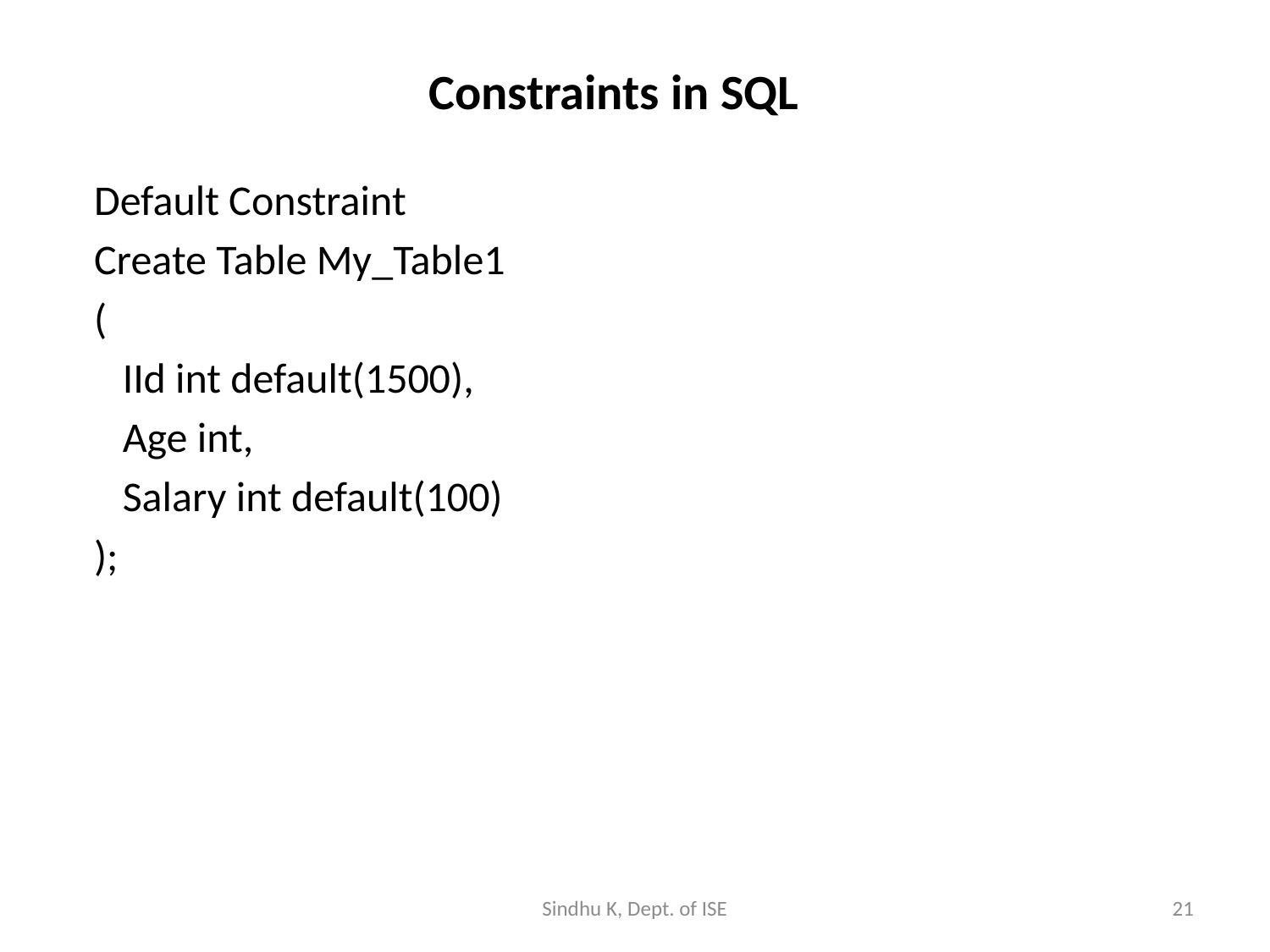

# Constraints in SQL
Default Constraint
Create Table My_Table1
(
   IId int default(1500),
   Age int,
   Salary int default(100)
);
Sindhu K, Dept. of ISE
21